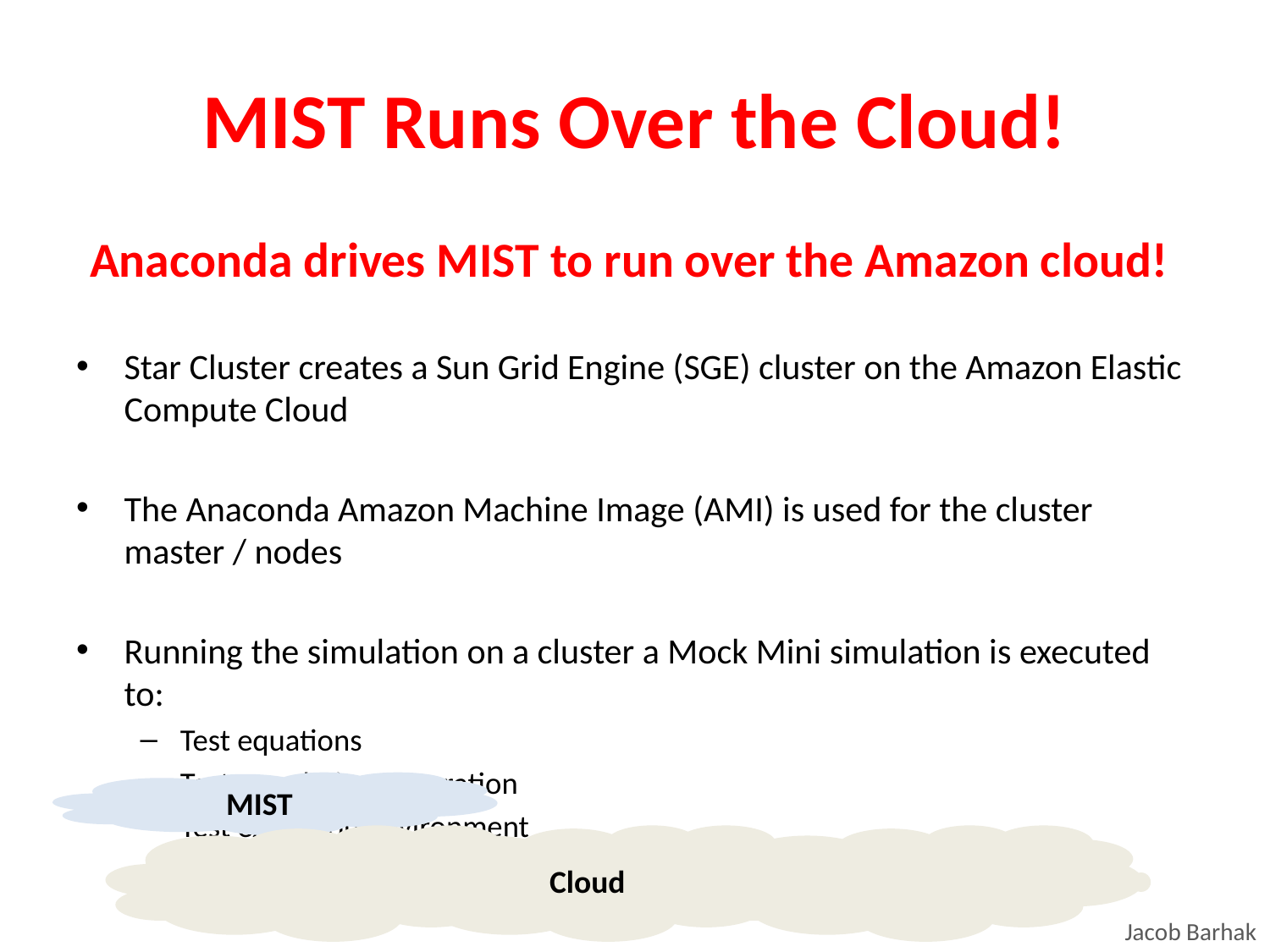

# MIST Runs Over the Cloud!
Anaconda drives MIST to run over the Amazon cloud!

Star Cluster creates a Sun Grid Engine (SGE) cluster on the Amazon Elastic Compute Cloud

The Anaconda Amazon Machine Image (AMI) is used for the cluster master / nodes

Running the simulation on a cluster a Mock Mini simulation is executed to:
Test equations
Test population generation
Test execution environment

MIST

Cloud